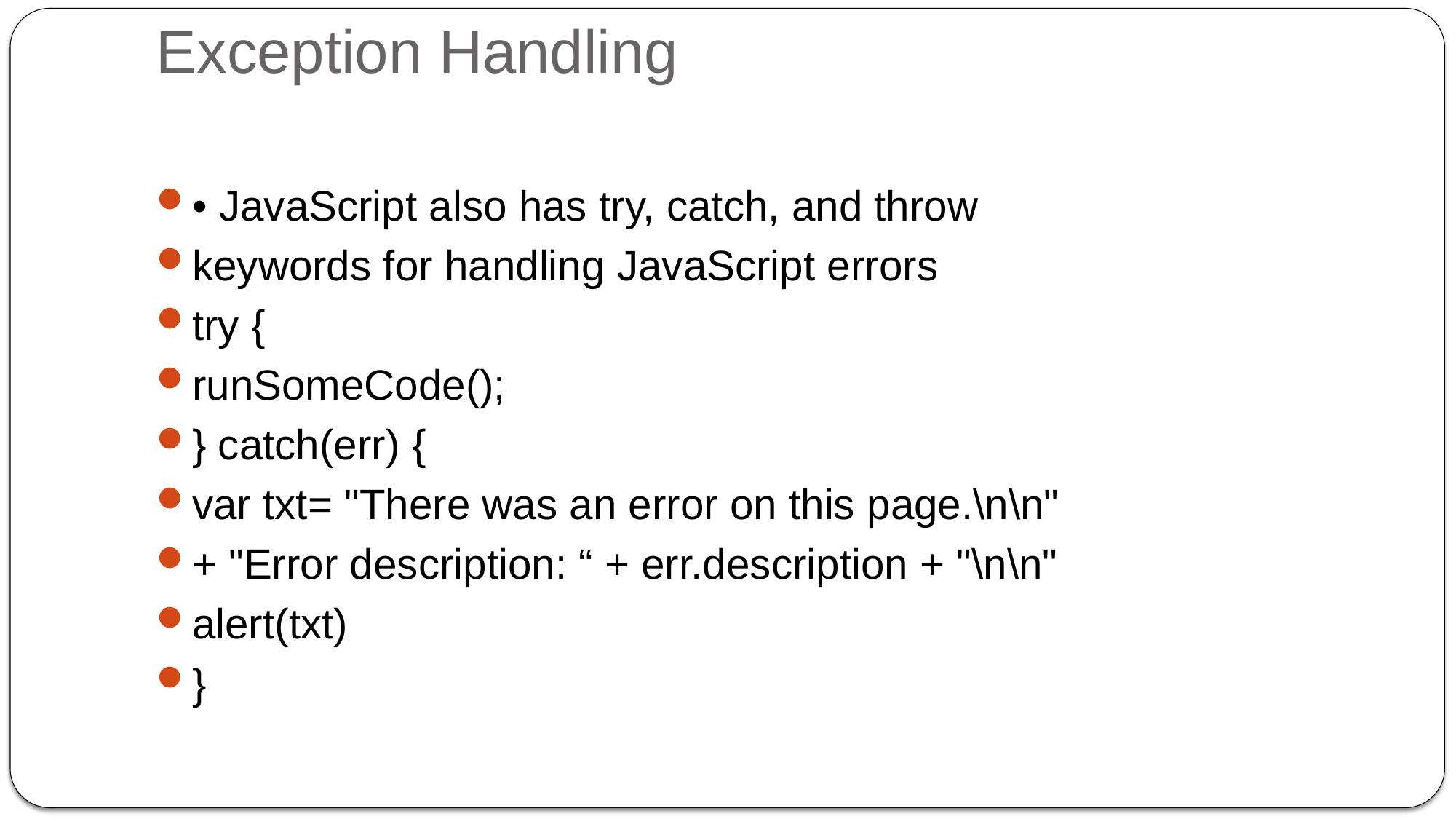

# Exception Handling
• JavaScript also has try, catch, and throw
keywords for handling JavaScript errors
try {
runSomeCode();
} catch(err) {
var txt= "There was an error on this page.\n\n"
+ "Error description: “ + err.description + "\n\n"
alert(txt)
}